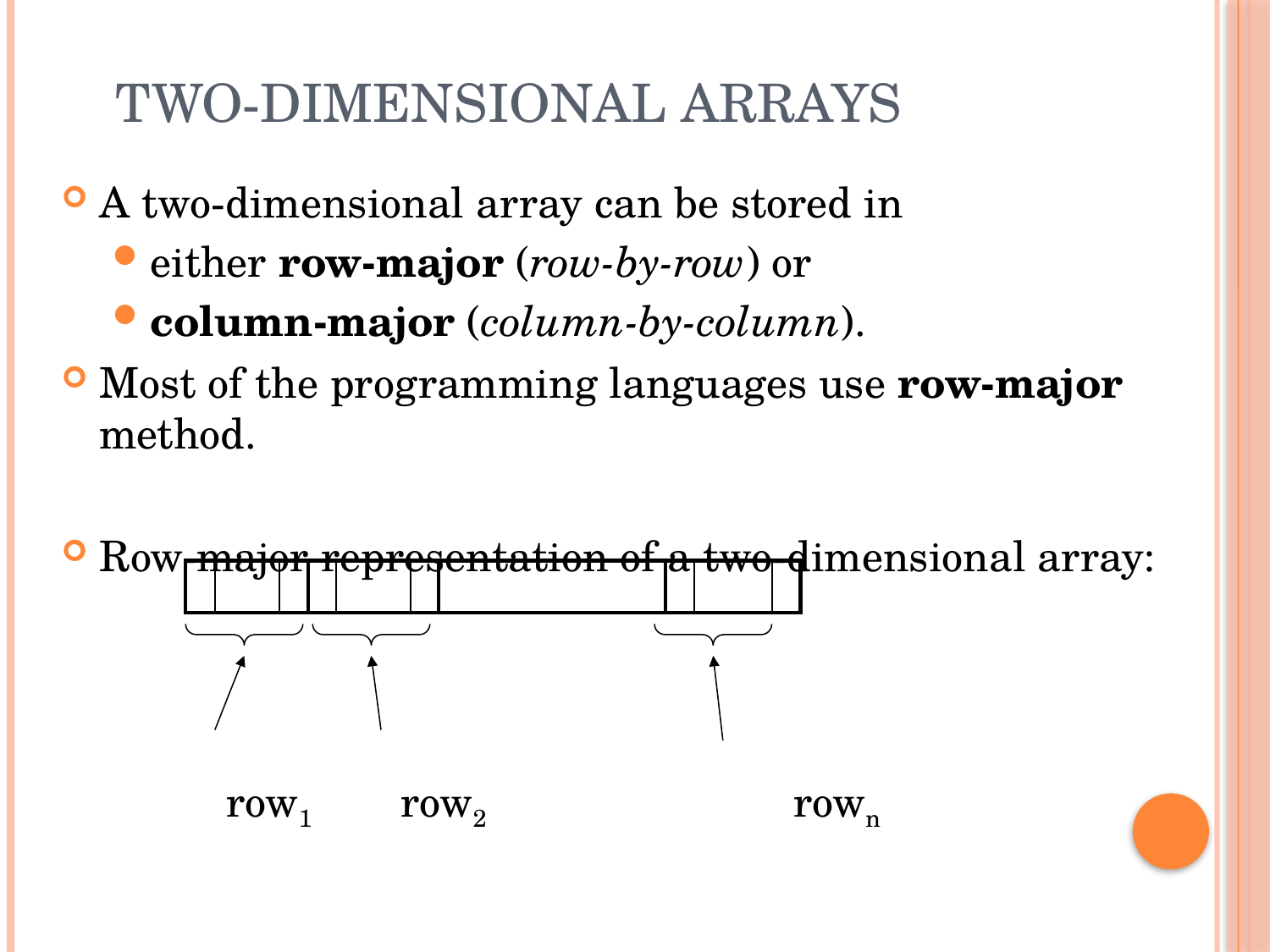

# Two-Dimensional Arrays
A two-dimensional array can be stored in
either row-major (row-by-row) or
column-major (column-by-column).
Most of the programming languages use row-major method.

Row-major representation of a two-dimensional array:

		row1	    row2 		     rown

|  |  |  |  |  |  |  |  |  |  |
| --- | --- | --- | --- | --- | --- | --- | --- | --- | --- |

77